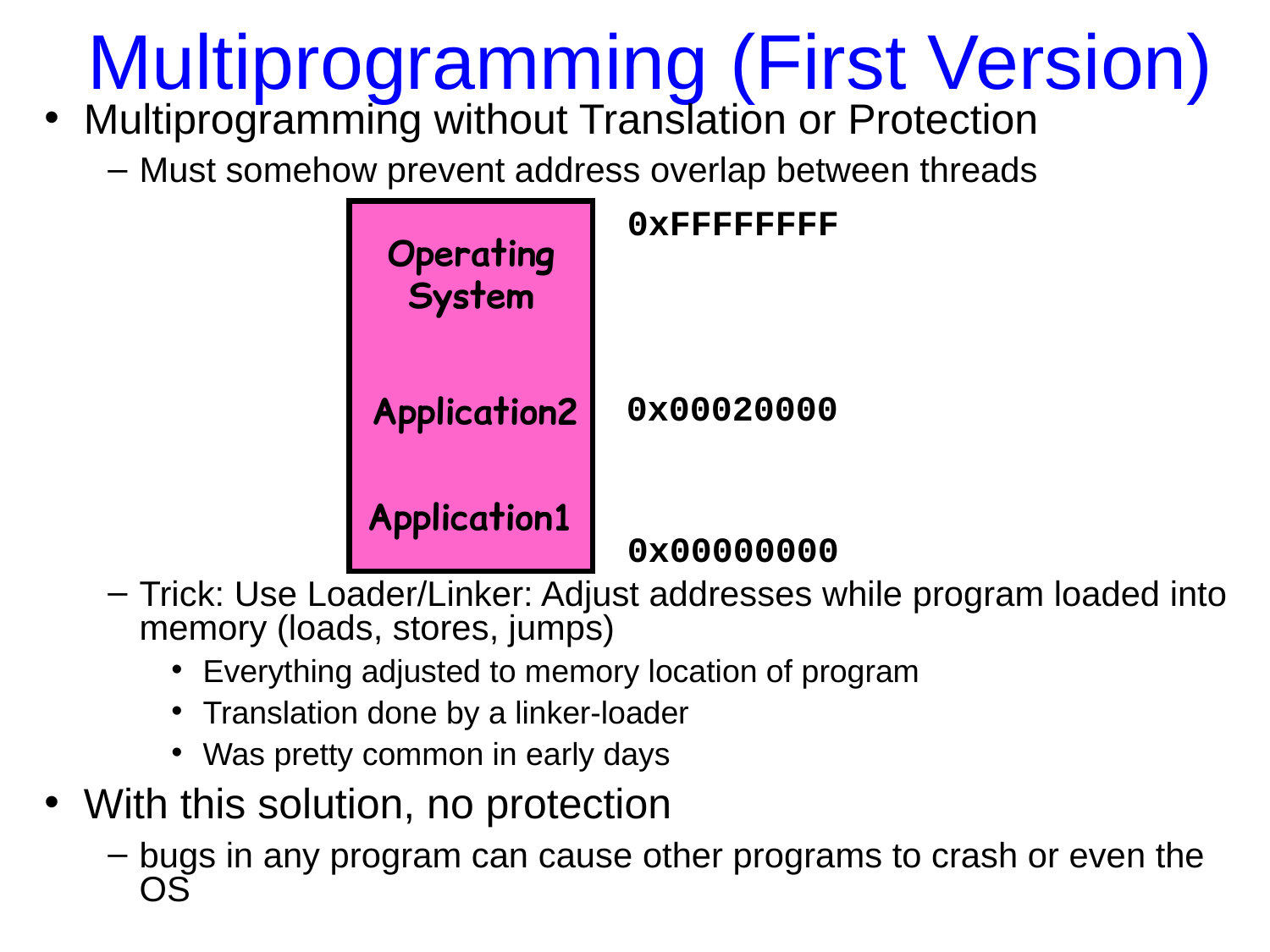

Multiprogramming (First Version)
Multiprogramming without Translation or Protection
Must somehow prevent address overlap between threads

Trick: Use Loader/Linker: Adjust addresses while program loaded into memory (loads, stores, jumps)
Everything adjusted to memory location of program
Translation done by a linker-loader
Was pretty common in early days
With this solution, no protection
bugs in any program can cause other programs to crash or even the OS

0xFFFFFFFF
Operating
System
0x00020000
Application2
Application1
0x00000000